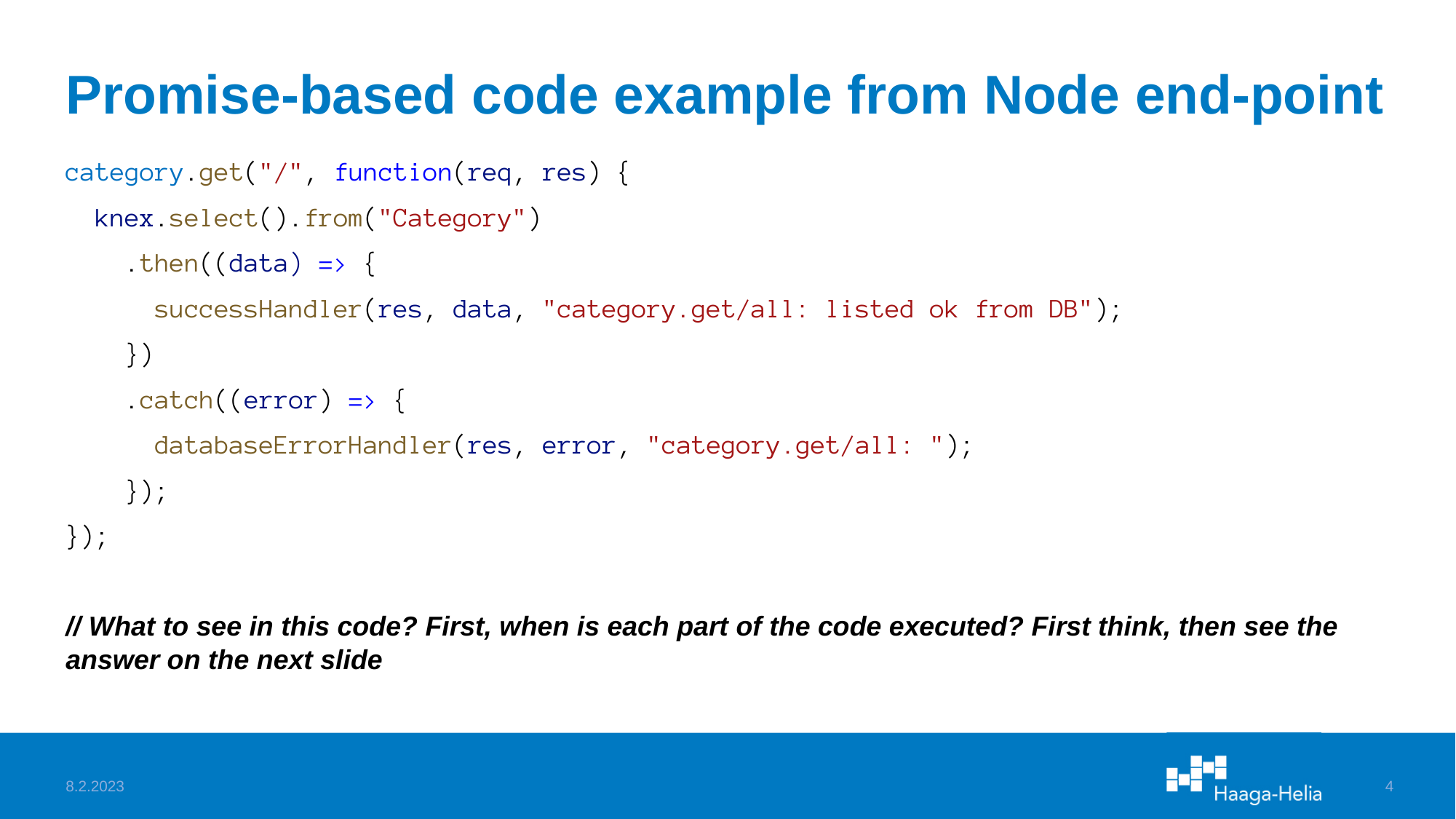

# Promise-based code example from Node end-point
category.get("/", function(req, res) {
  knex.select().from("Category")
    .then((data) => {
      successHandler(res, data, "category.get/all: listed ok from DB");
    })
    .catch((error) => {
      databaseErrorHandler(res, error, "category.get/all: ");
    });
});

// What to see in this code? First, when is each part of the code executed? First think, then see the answer on the next slide
8.2.2023

4